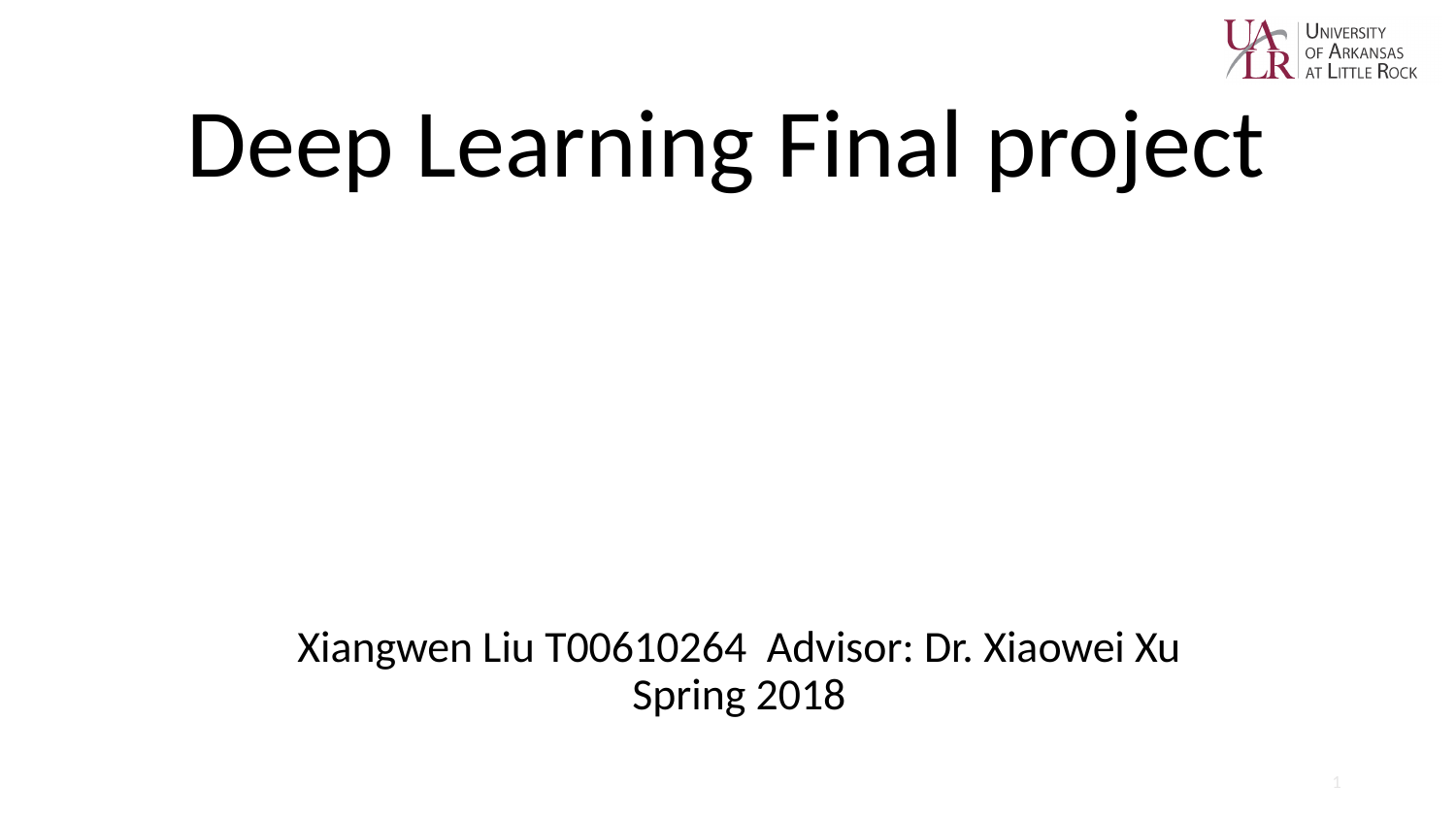

# Deep Learning Final project
Xiangwen Liu T00610264  Advisor: Dr. Xiaowei Xu
Spring 2018
1